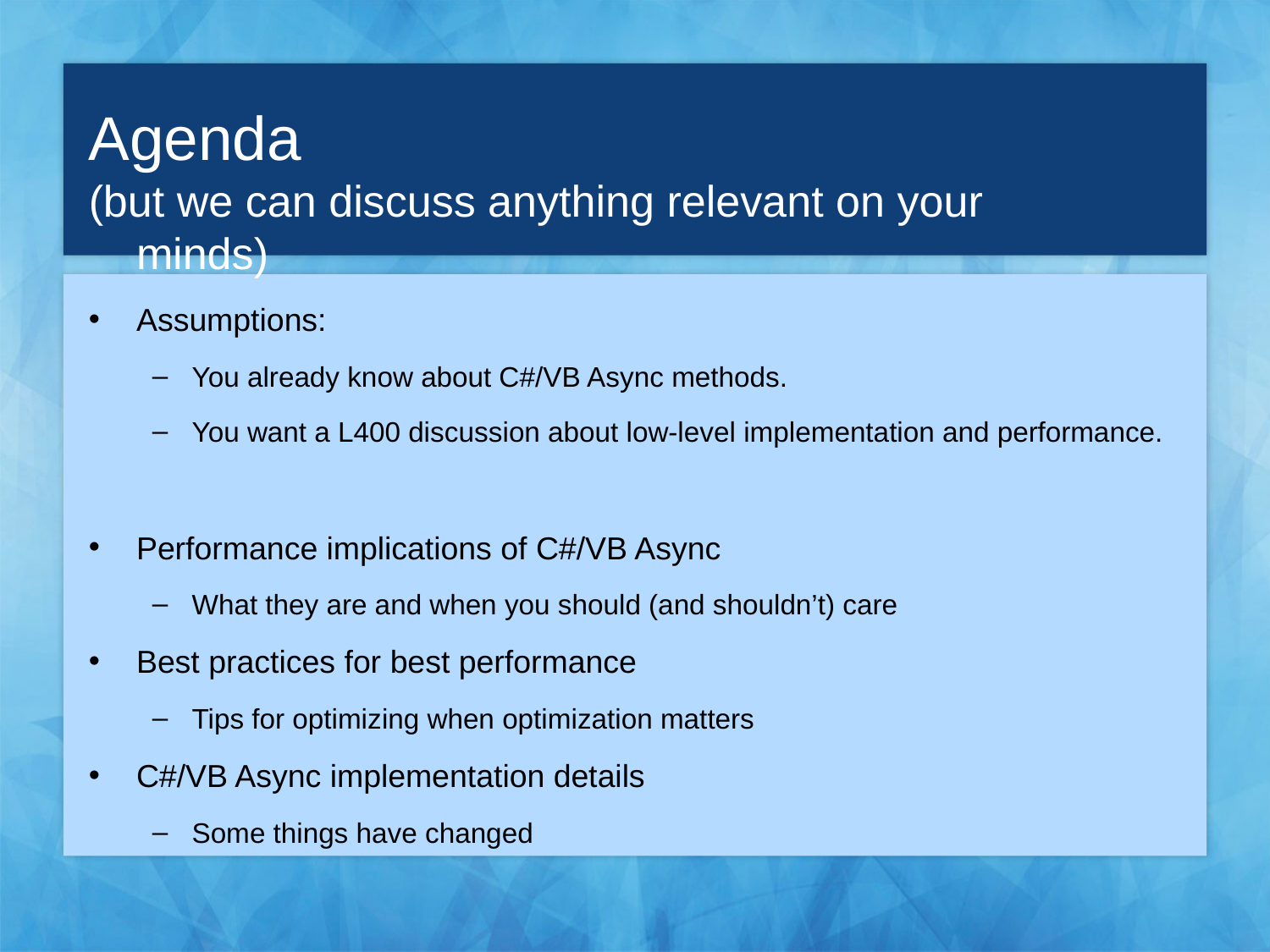

# Agenda
(but we can discuss anything relevant on your minds)

Assumptions:
You already know about C#/VB Async methods.
You want a L400 discussion about low-level implementation and performance.

Performance implications of C#/VB Async
What they are and when you should (and shouldn’t) care
Best practices for best performance
Tips for optimizing when optimization matters
C#/VB Async implementation details
Some things have changed